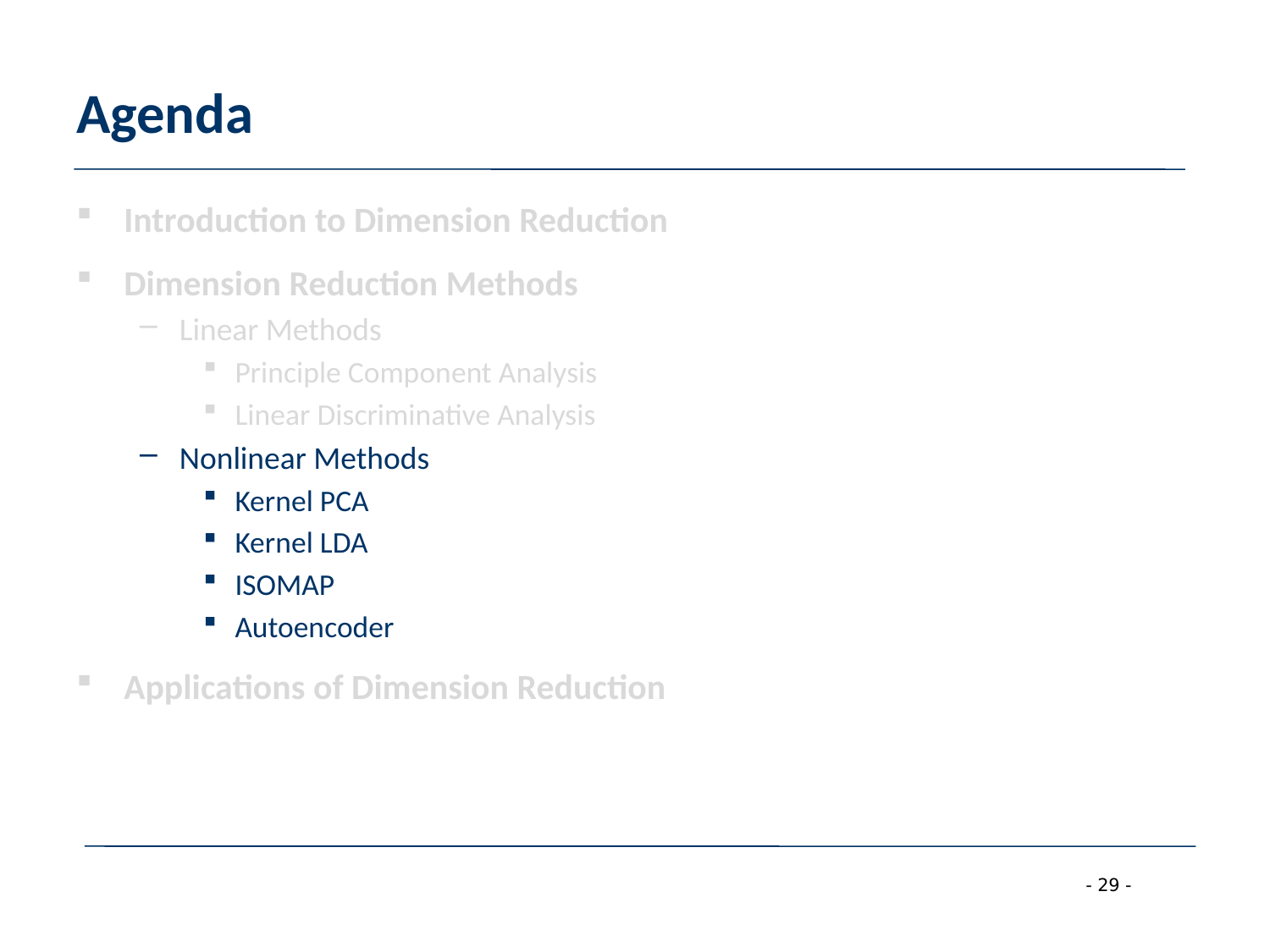

# Agenda
Introduction to Dimension Reduction
Dimension Reduction Methods
Linear Methods
Principle Component Analysis
Linear Discriminative Analysis
Nonlinear Methods
Kernel PCA
Kernel LDA
ISOMAP
Autoencoder
Applications of Dimension Reduction